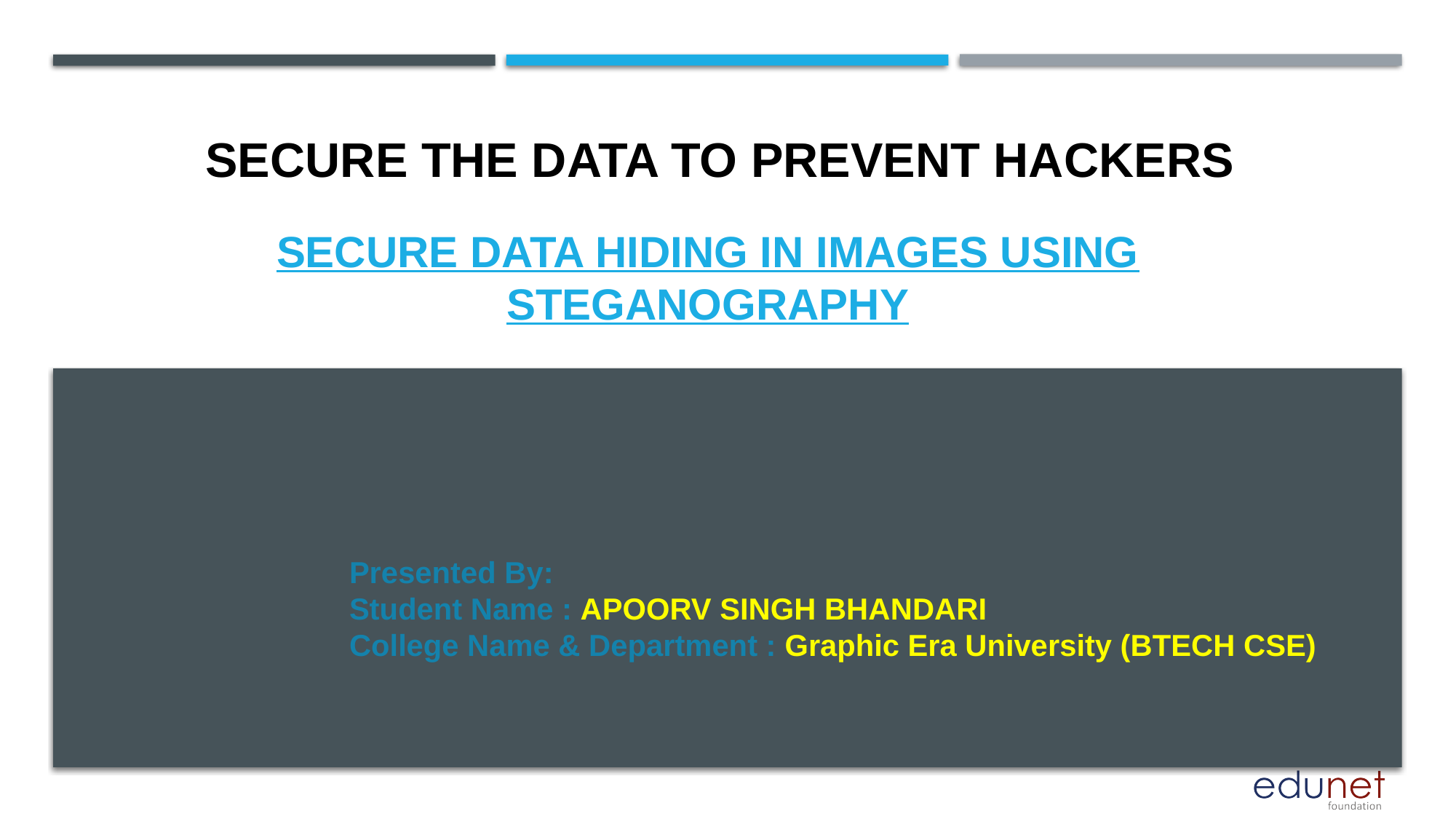

SECURE THE DATA TO PREVENT HACKERS
# SECURE DATA HIDING IN IMAGES USING STEGANOGRAPHY
Presented By:
Student Name : APOORV SINGH BHANDARI
College Name & Department : Graphic Era University (BTECH CSE)